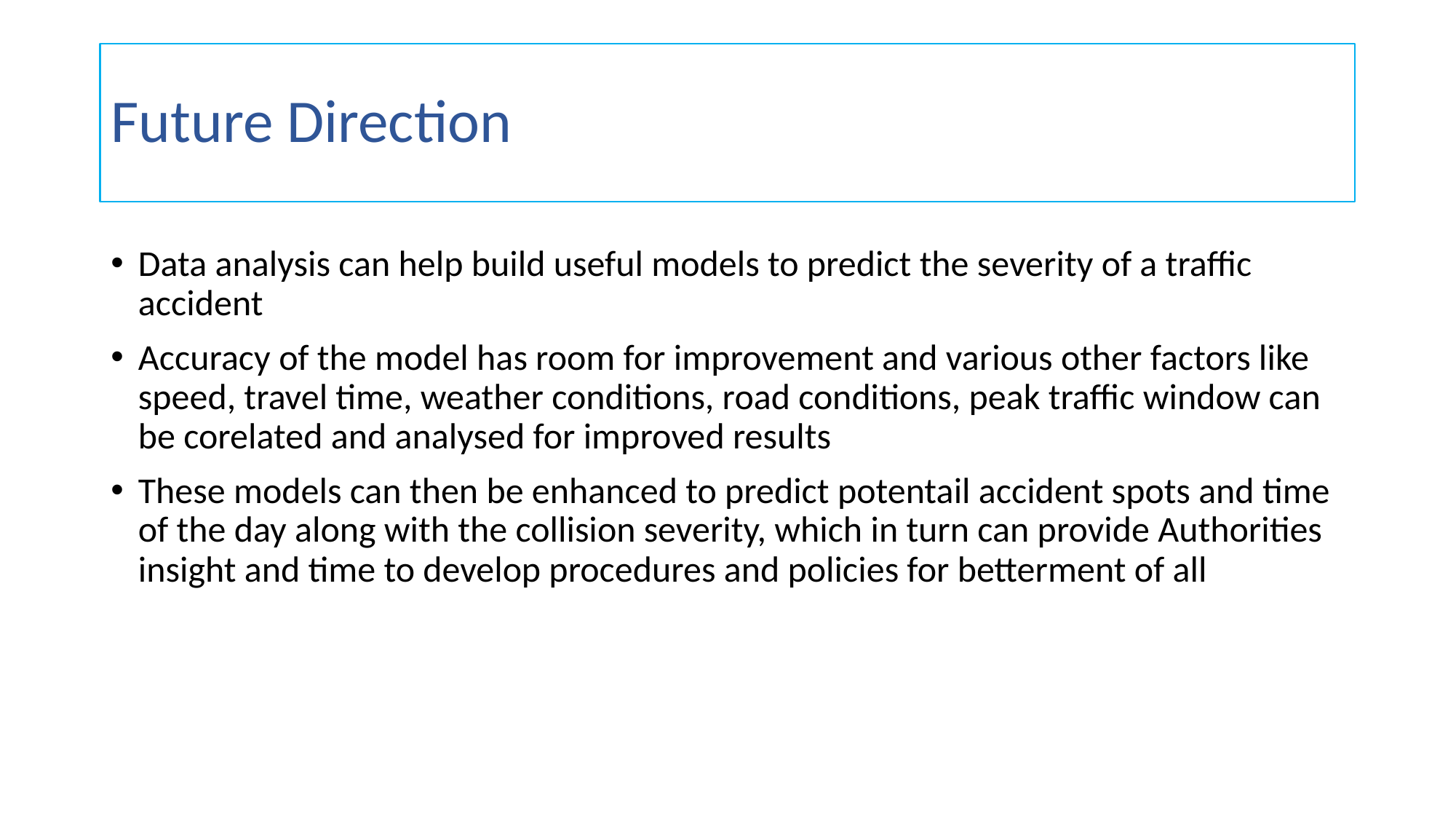

# Future Direction
Data analysis can help build useful models to predict the severity of a traffic accident
Accuracy of the model has room for improvement and various other factors like speed, travel time, weather conditions, road conditions, peak traffic window can be corelated and analysed for improved results
These models can then be enhanced to predict potentail accident spots and time of the day along with the collision severity, which in turn can provide Authorities insight and time to develop procedures and policies for betterment of all